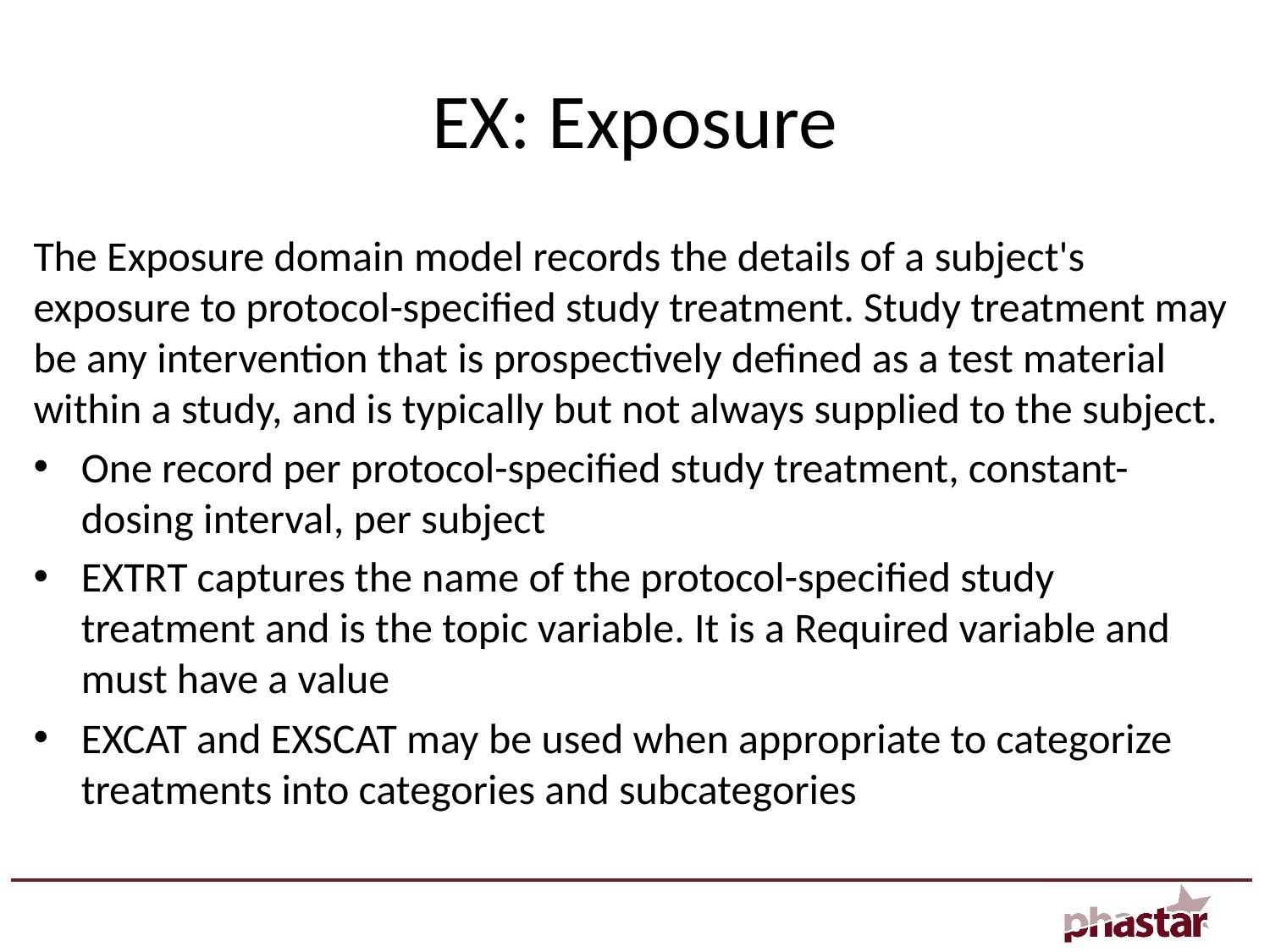

# EX: Exposure
The Exposure domain model records the details of a subject's exposure to protocol-specified study treatment. Study treatment may be any intervention that is prospectively defined as a test material within a study, and is typically but not always supplied to the subject.
One record per protocol-specified study treatment, constant-dosing interval, per subject
EXTRT captures the name of the protocol-specified study treatment and is the topic variable. It is a Required variable and must have a value
EXCAT and EXSCAT may be used when appropriate to categorize treatments into categories and subcategories